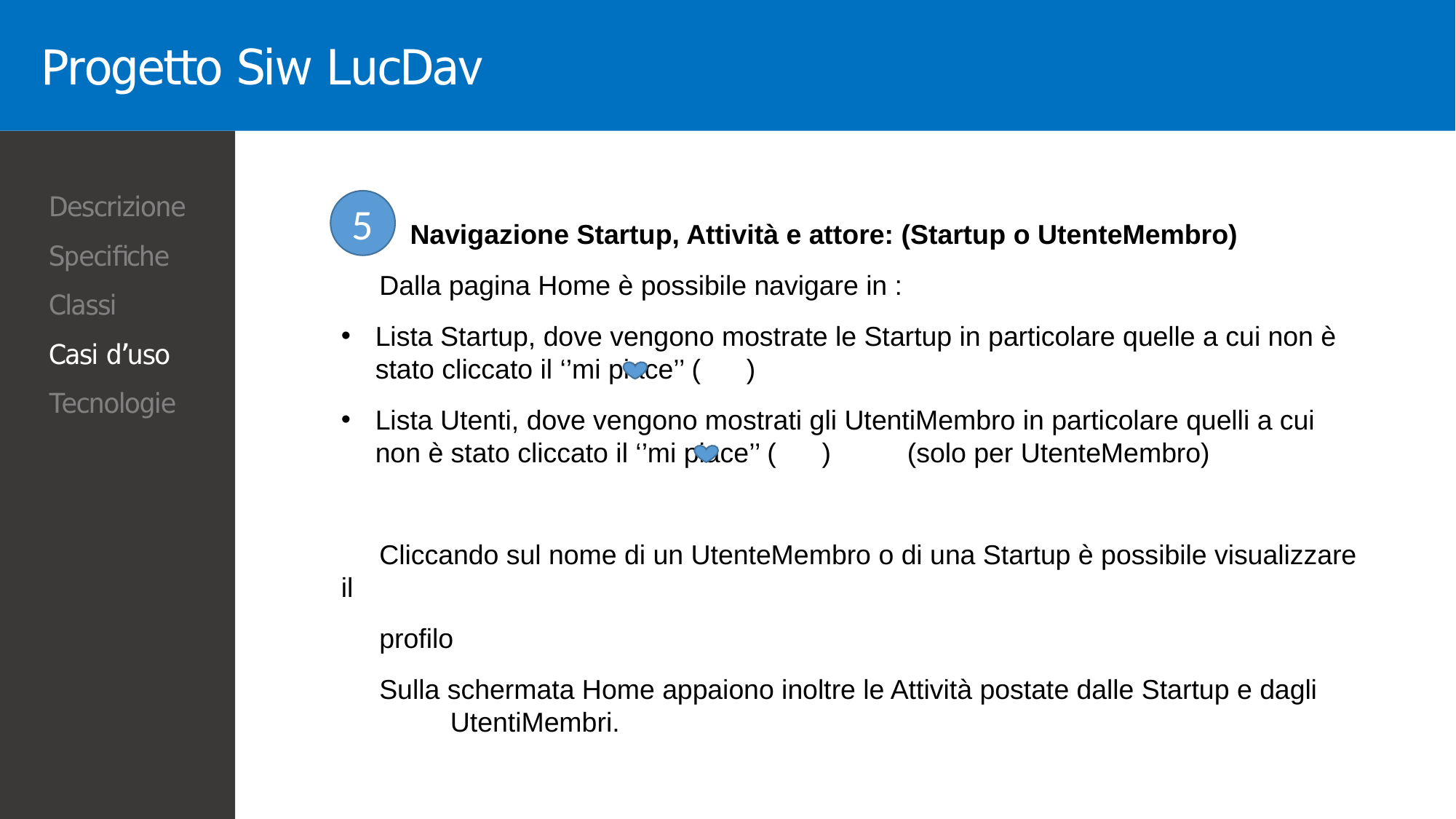

Progetto Siw LucDav

Descrizione
Specifiche
Classi
Casi d’uso
Tecnologie
5
         Navigazione Startup, Attività e attore: (Startup o UtenteMembro)
     Dalla pagina Home è possibile navigare in :
Lista Startup, dove vengono mostrate le Startup in particolare quelle a cui non è stato cliccato il ‘’mi piace’’ (      )
Lista Utenti, dove vengono mostrati gli UtentiMembro in particolare quelli a cui non è stato cliccato il ‘’mi piace’’ (      )          (solo per UtenteMembro)

     Cliccando sul nome di un UtenteMembro o di una Startup è possibile visualizzare il
     profilo
     Sulla schermata Home appaiono inoltre le Attività postate dalle Startup e dagli 	UtentiMembri.